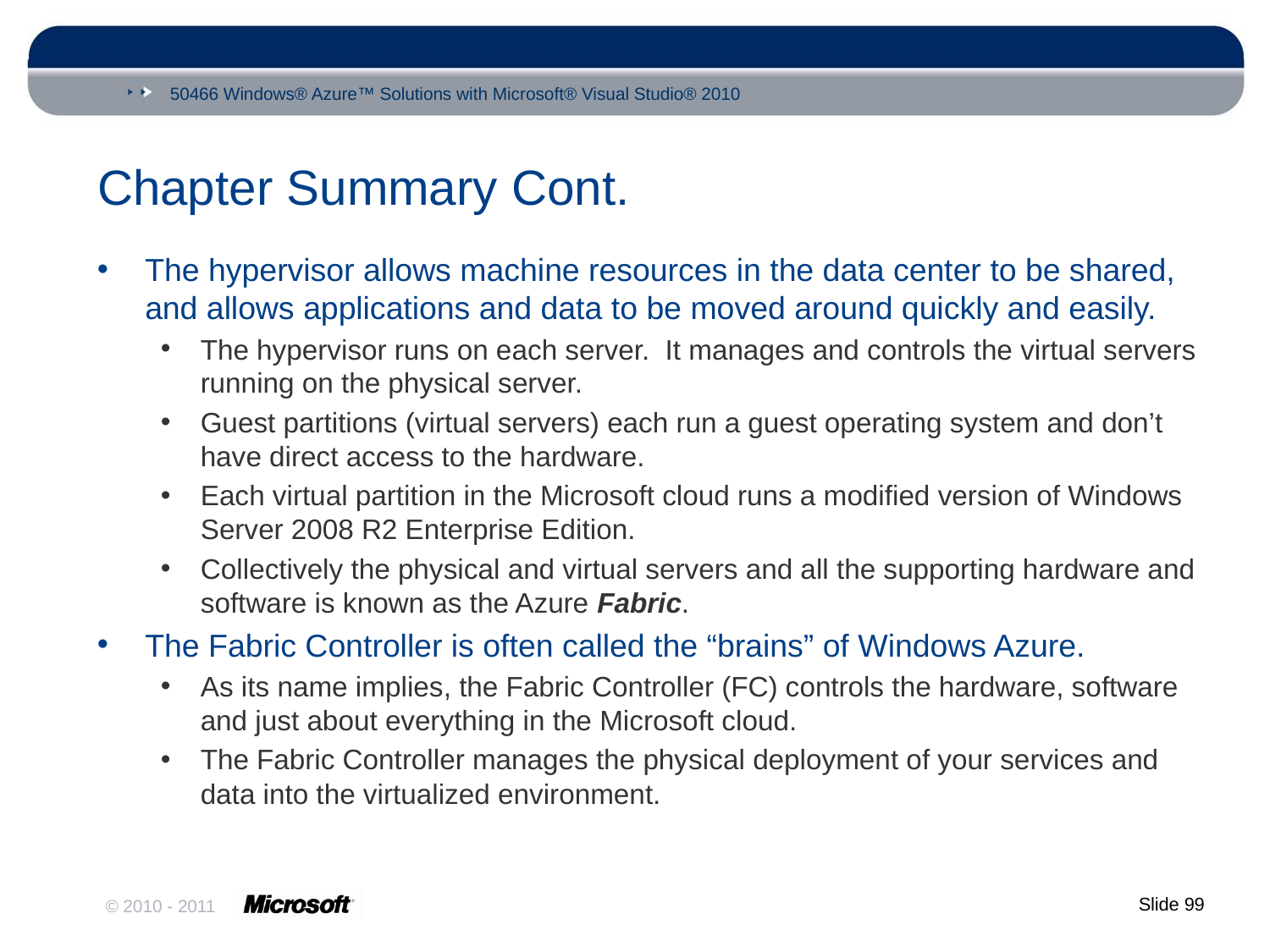

# Chapter Summary Cont.
The hypervisor allows machine resources in the data center to be shared, and allows applications and data to be moved around quickly and easily.
The hypervisor runs on each server.  It manages and controls the virtual servers running on the physical server.
Guest partitions (virtual servers) each run a guest operating system and don’t have direct access to the hardware.
Each virtual partition in the Microsoft cloud runs a modified version of Windows Server 2008 R2 Enterprise Edition.
Collectively the physical and virtual servers and all the supporting hardware and software is known as the Azure Fabric.
The Fabric Controller is often called the “brains” of Windows Azure.
As its name implies, the Fabric Controller (FC) controls the hardware, software and just about everything in the Microsoft cloud.
The Fabric Controller manages the physical deployment of your services and data into the virtualized environment.